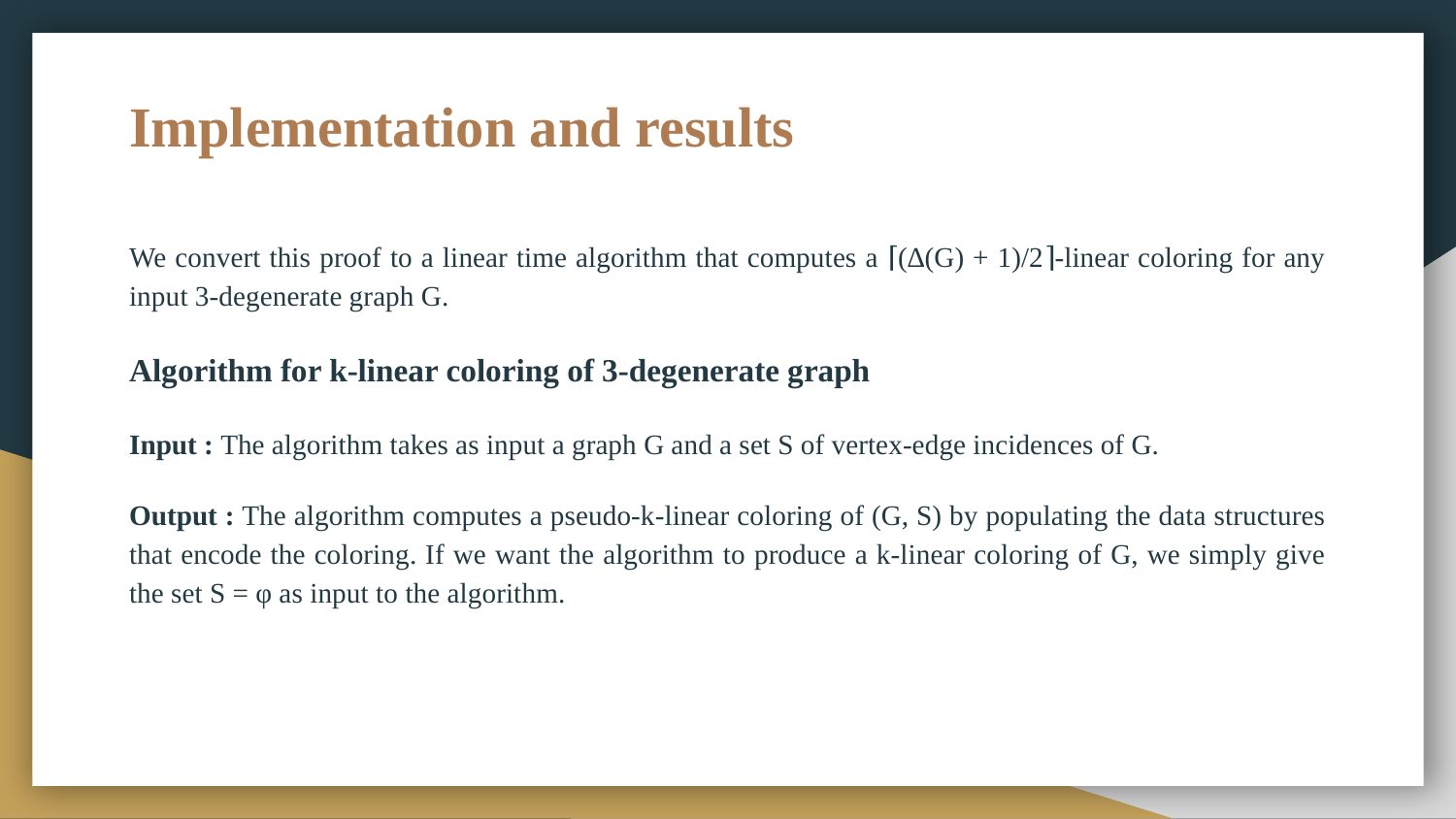

# Implementation and results
We convert this proof to a linear time algorithm that computes a ⌈(∆(G) + 1)/2⌉-linear coloring for any input 3-degenerate graph G.
Algorithm for k-linear coloring of 3-degenerate graph
Input : The algorithm takes as input a graph G and a set S of vertex-edge incidences of G.
Output : The algorithm computes a pseudo-k-linear coloring of (G, S) by populating the data structures that encode the coloring. If we want the algorithm to produce a k-linear coloring of G, we simply give the set S = φ as input to the algorithm.